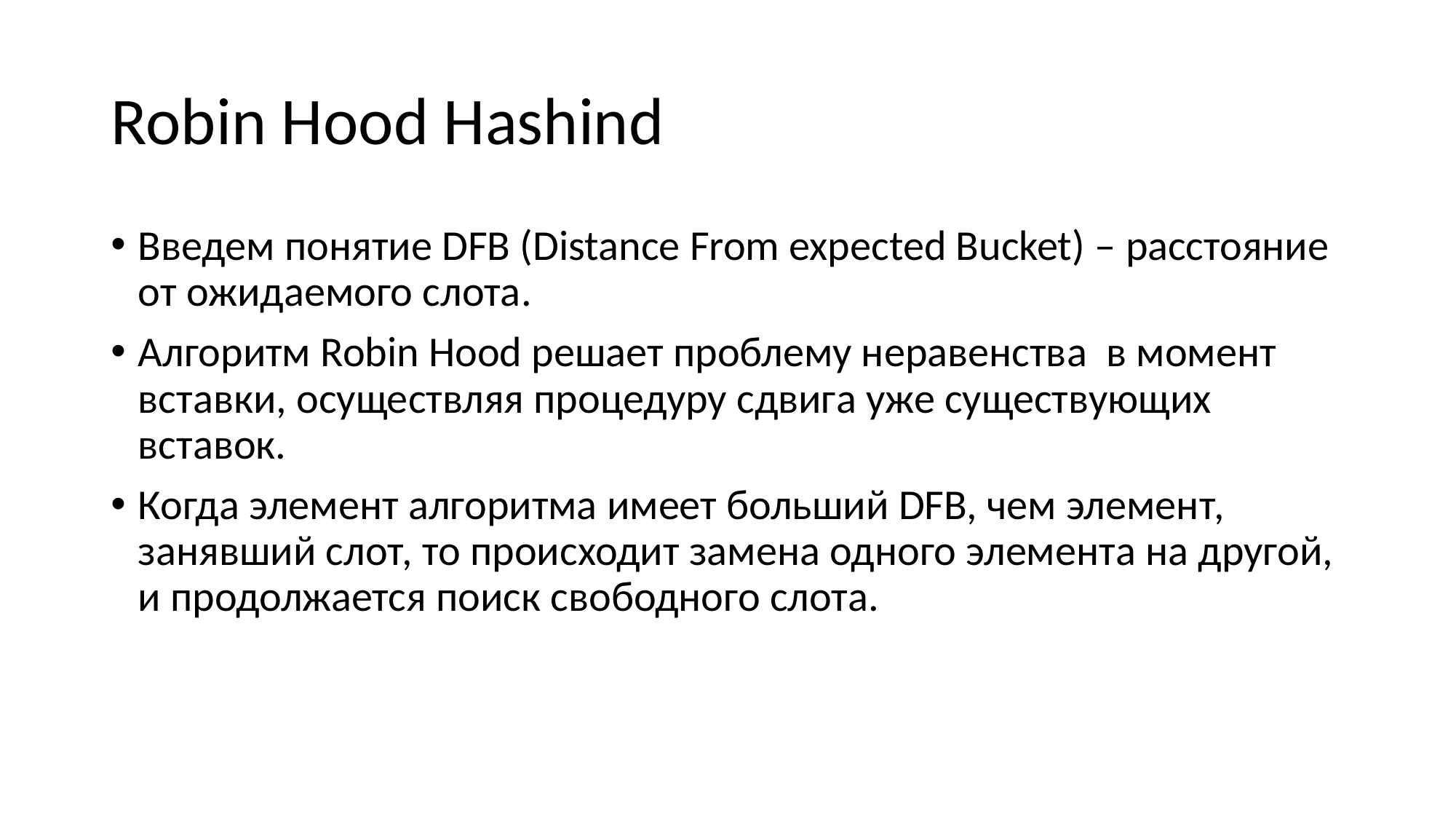

# Robin Hood Hashind
Введем понятие DFB (Distance From expected Bucket) – расстояние от ожидаемого слота.
Алгоритм Robin Hood решает проблему неравенства  в момент вставки, осуществляя процедуру сдвига уже существующих вставок.
Когда элемент алгоритма имеет больший DFB, чем элемент, занявший слот, то происходит замена одного элемента на другой, и продолжается поиск свободного слота.